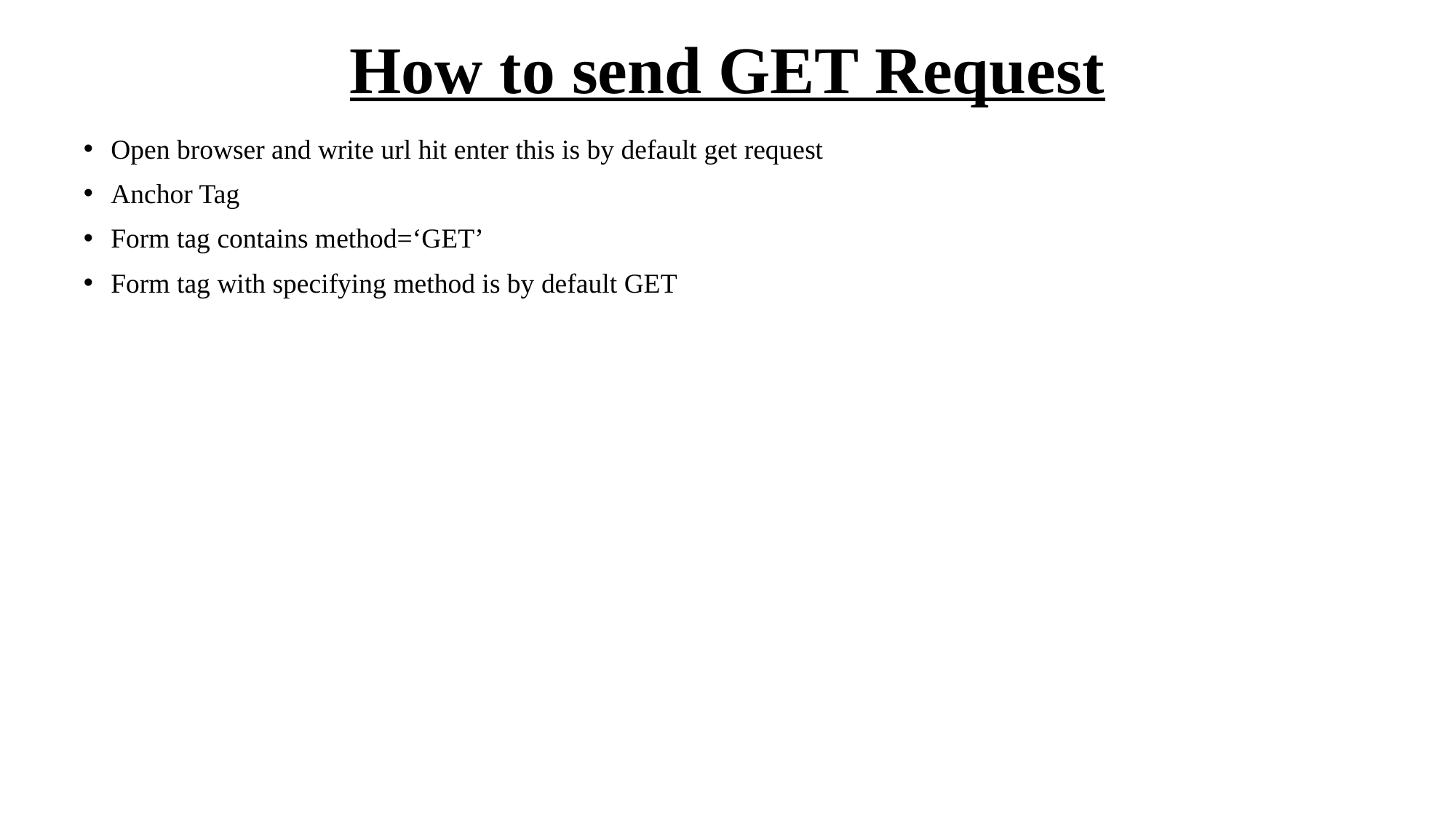

# How to send GET Request
Open browser and write url hit enter this is by default get request
Anchor Tag
Form tag contains method=‘GET’
Form tag with specifying method is by default GET